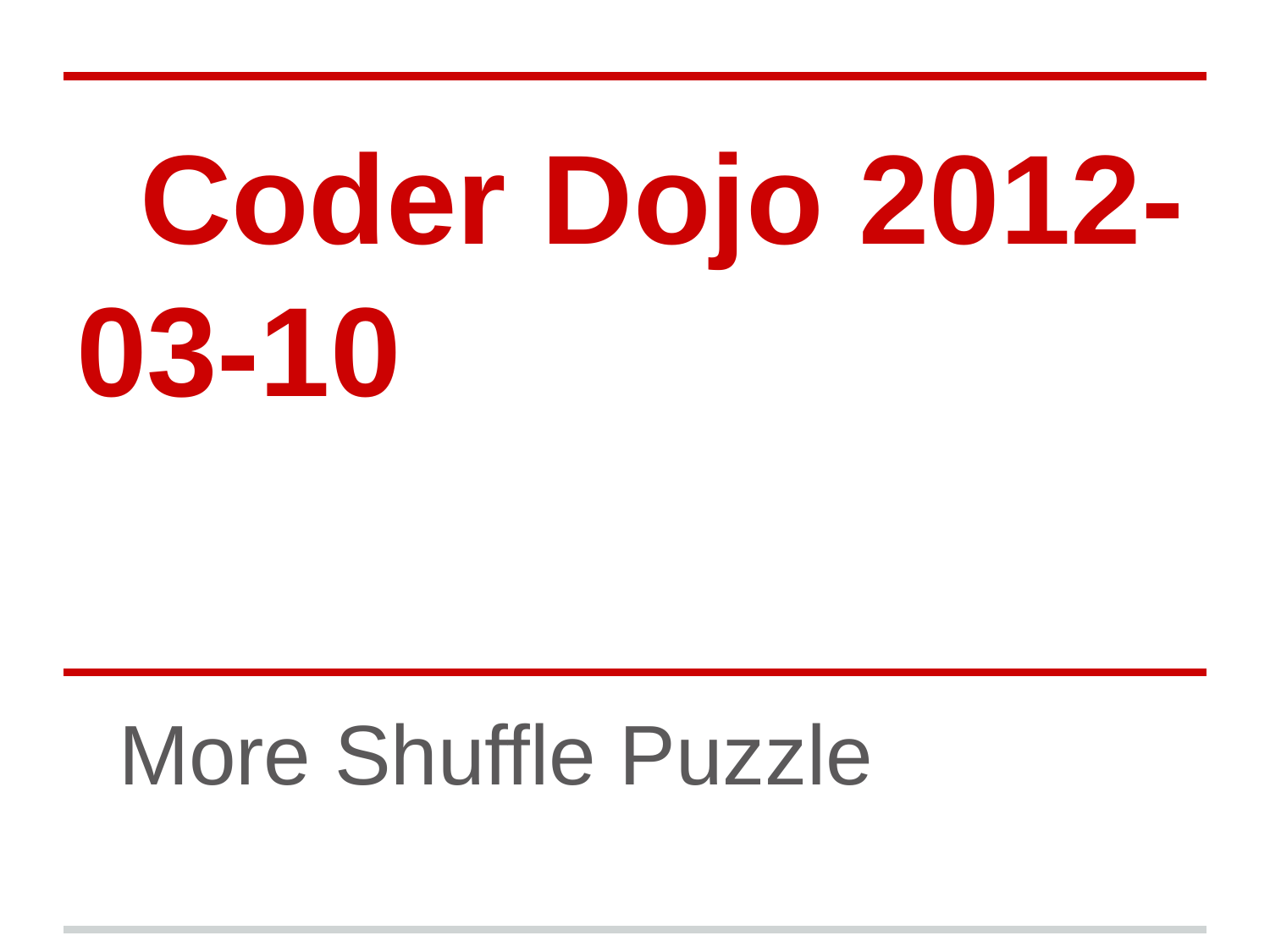

# Coder Dojo 2012-03-10
More Shuffle Puzzle